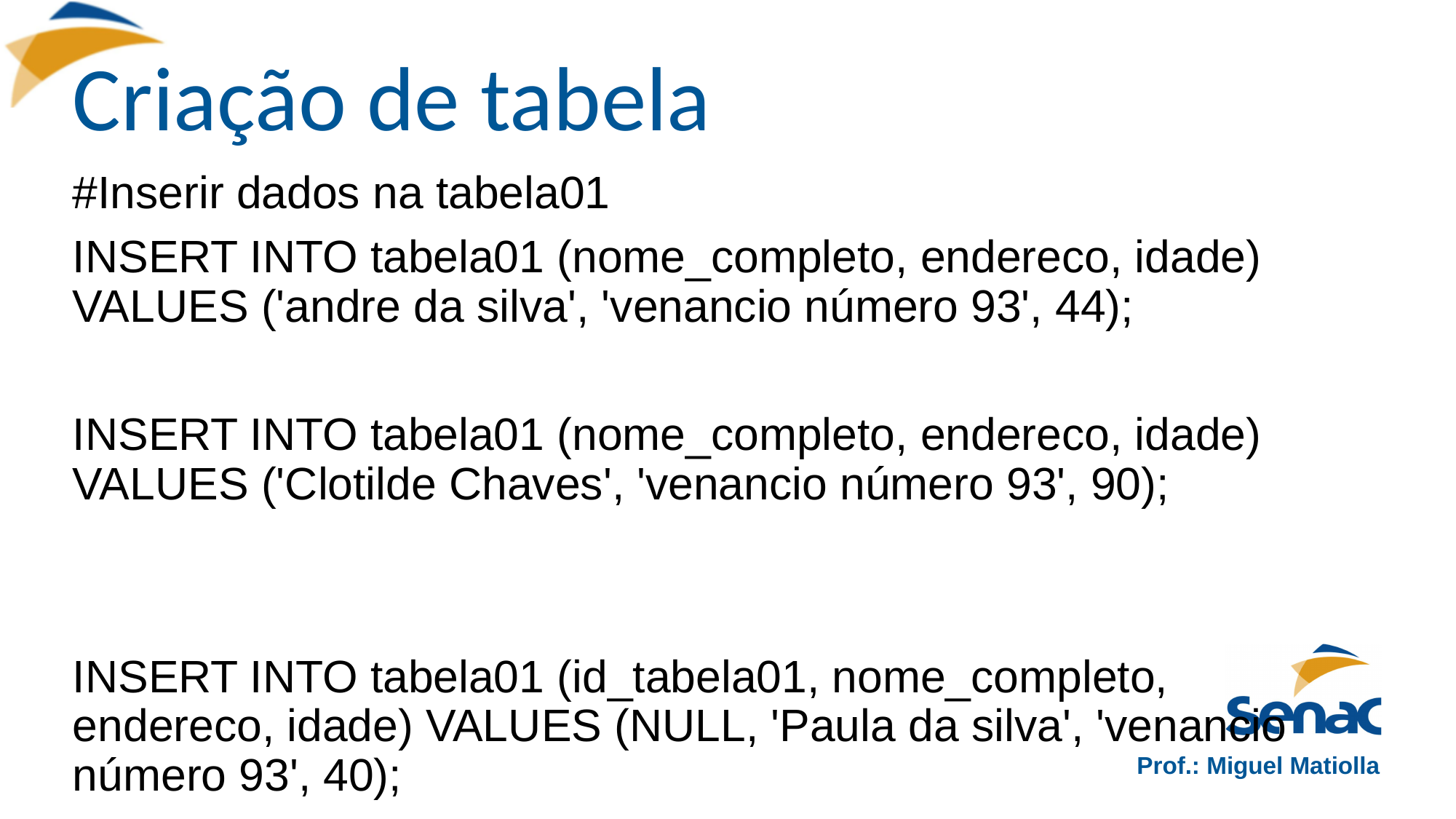

# Criação de tabela
#Inserir dados na tabela01
INSERT INTO tabela01 (nome_completo, endereco, idade) VALUES ('andre da silva', 'venancio número 93', 44);

INSERT INTO tabela01 (nome_completo, endereco, idade) VALUES ('Clotilde Chaves', 'venancio número 93', 90);

INSERT INTO tabela01 (id_tabela01, nome_completo, endereco, idade) VALUES (NULL, 'Paula da silva', 'venancio número 93', 40);